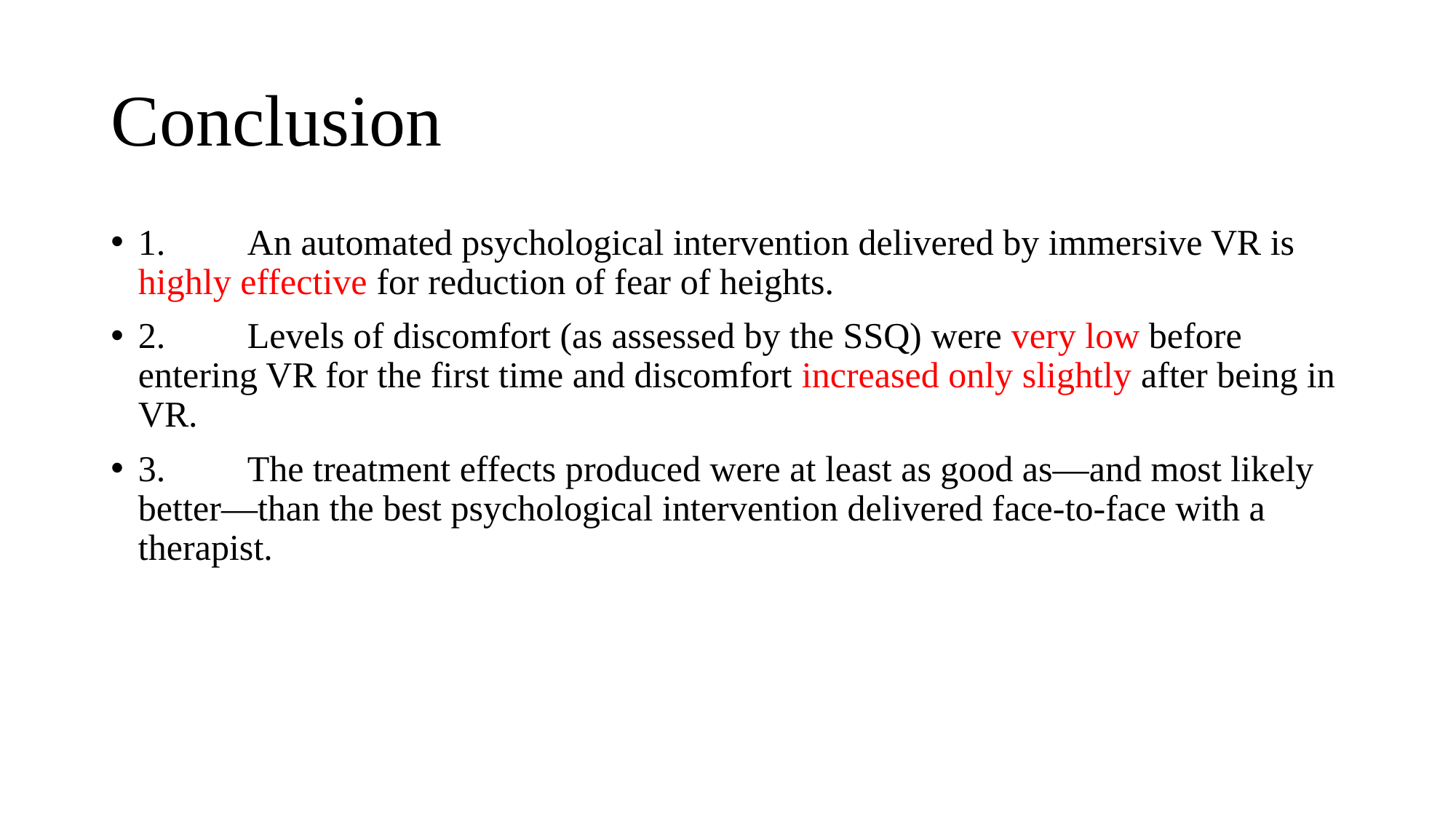

# Conclusion
1.	An automated psychological intervention delivered by immersive VR is highly effective for reduction of fear of heights.
2.	Levels of discomfort (as assessed by the SSQ) were very low before entering VR for the first time and discomfort increased only slightly after being in VR.
3.	The treatment effects produced were at least as good as—and most likely better—than the best psychological intervention delivered face-to-face with a therapist.